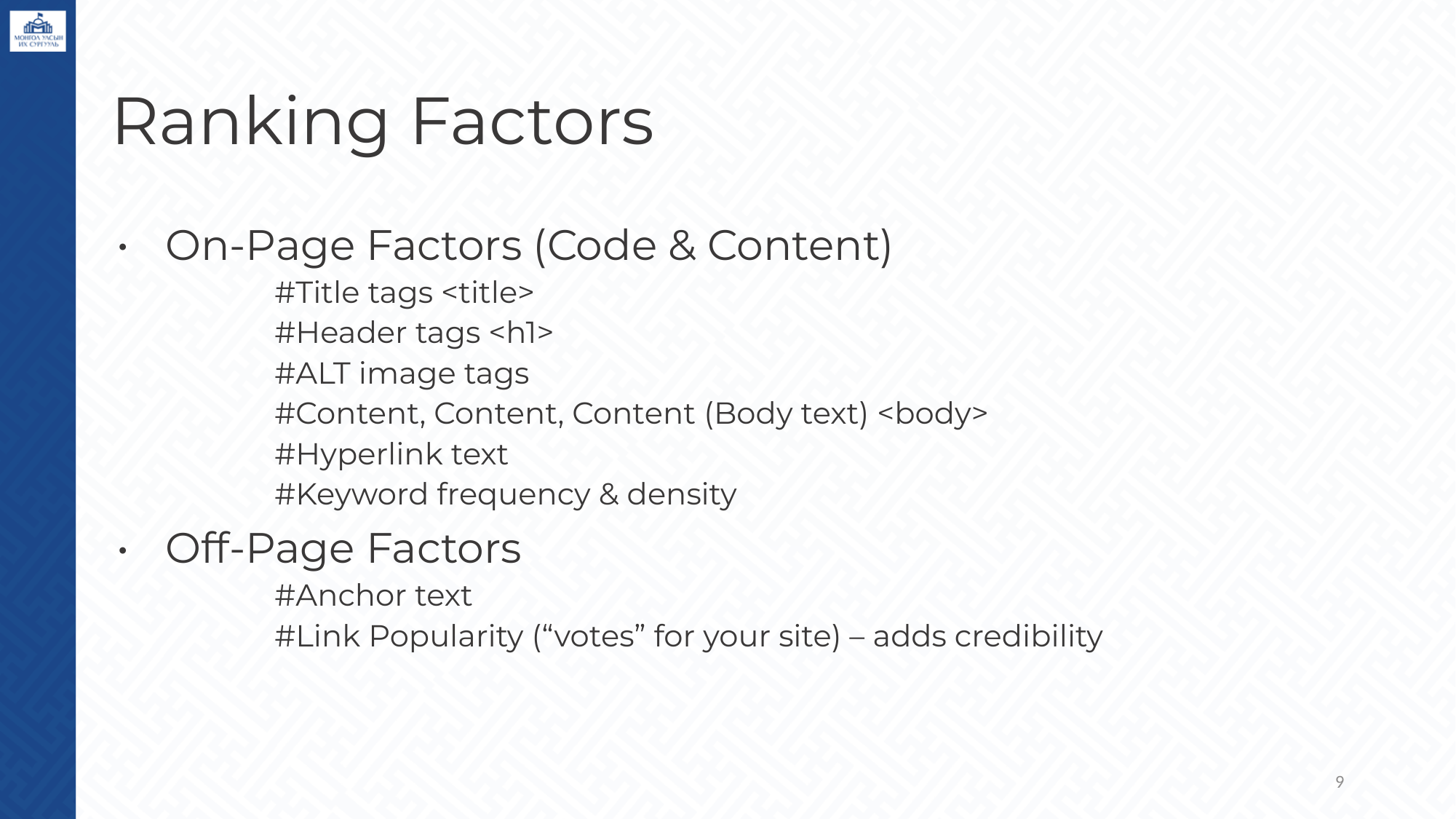

# Ranking Factors
On-Page Factors (Code & Content)
#Title tags <title>
#Header tags <h1>
#ALT image tags
#Content, Content, Content (Body text) <body>
#Hyperlink text
#Keyword frequency & density
Off-Page Factors
#Anchor text
#Link Popularity (“votes” for your site) – adds credibility

9